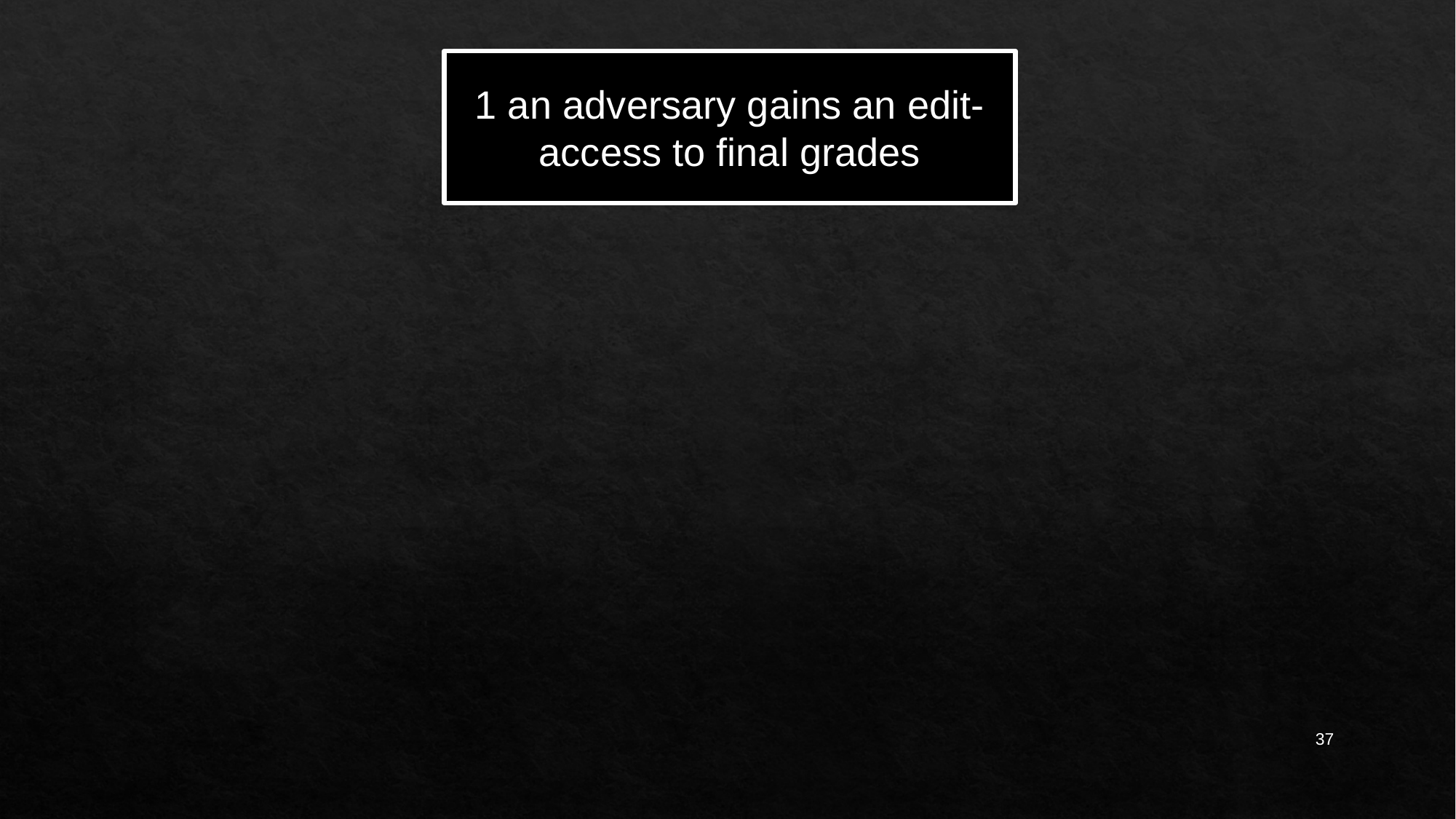

1 an adversary gains an edit-access to final grades
37